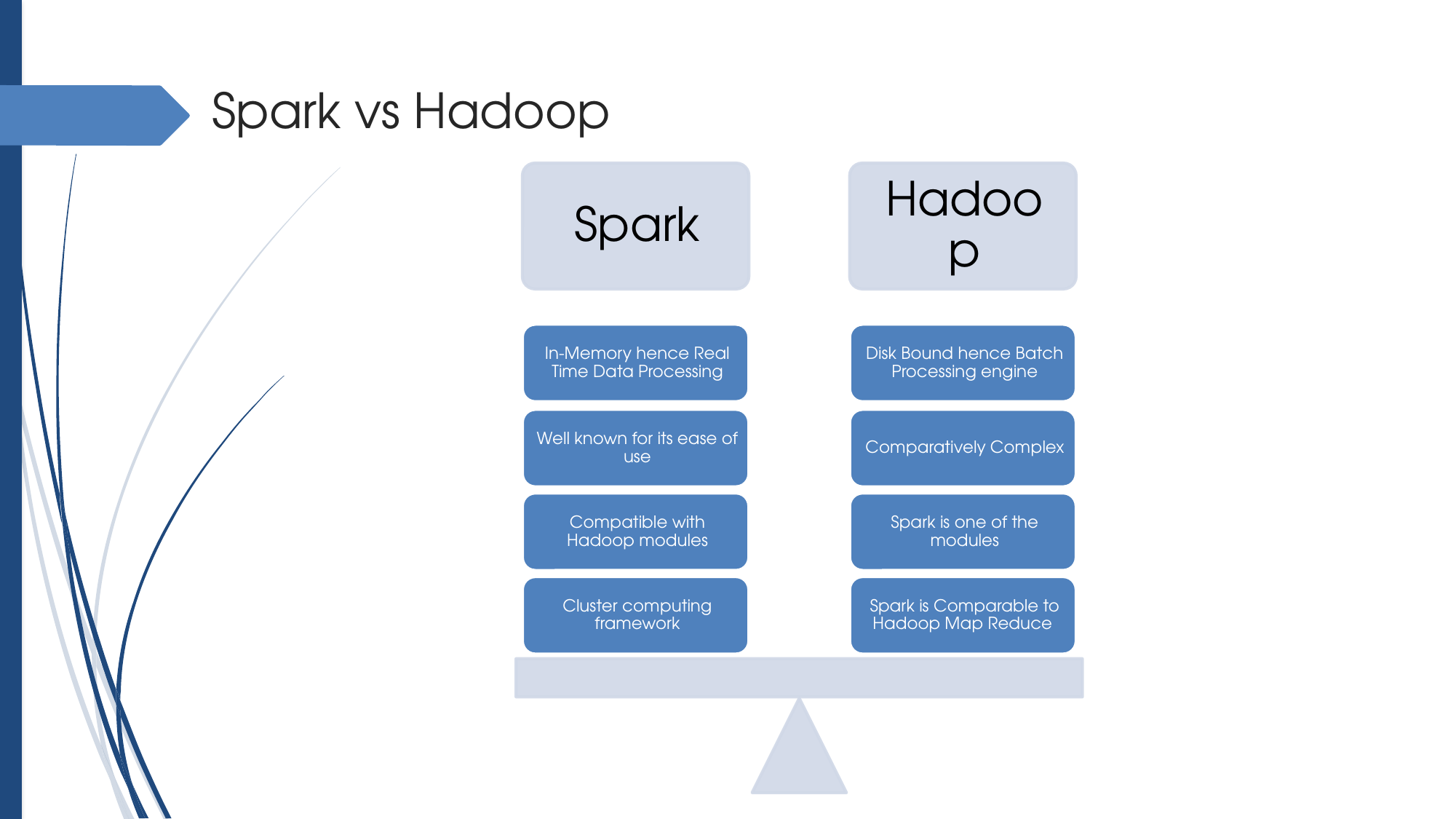

Spark vs Hadoop
Spark
Hadoop
In-Memory hence Real Time Data Processing
Disk Bound hence Batch Processing engine
Well known for its ease of use
Comparatively Complex
Compatible with Hadoop modules
Spark is one of the modules
Cluster computing framework
Spark is Comparable to Hadoop Map Reduce